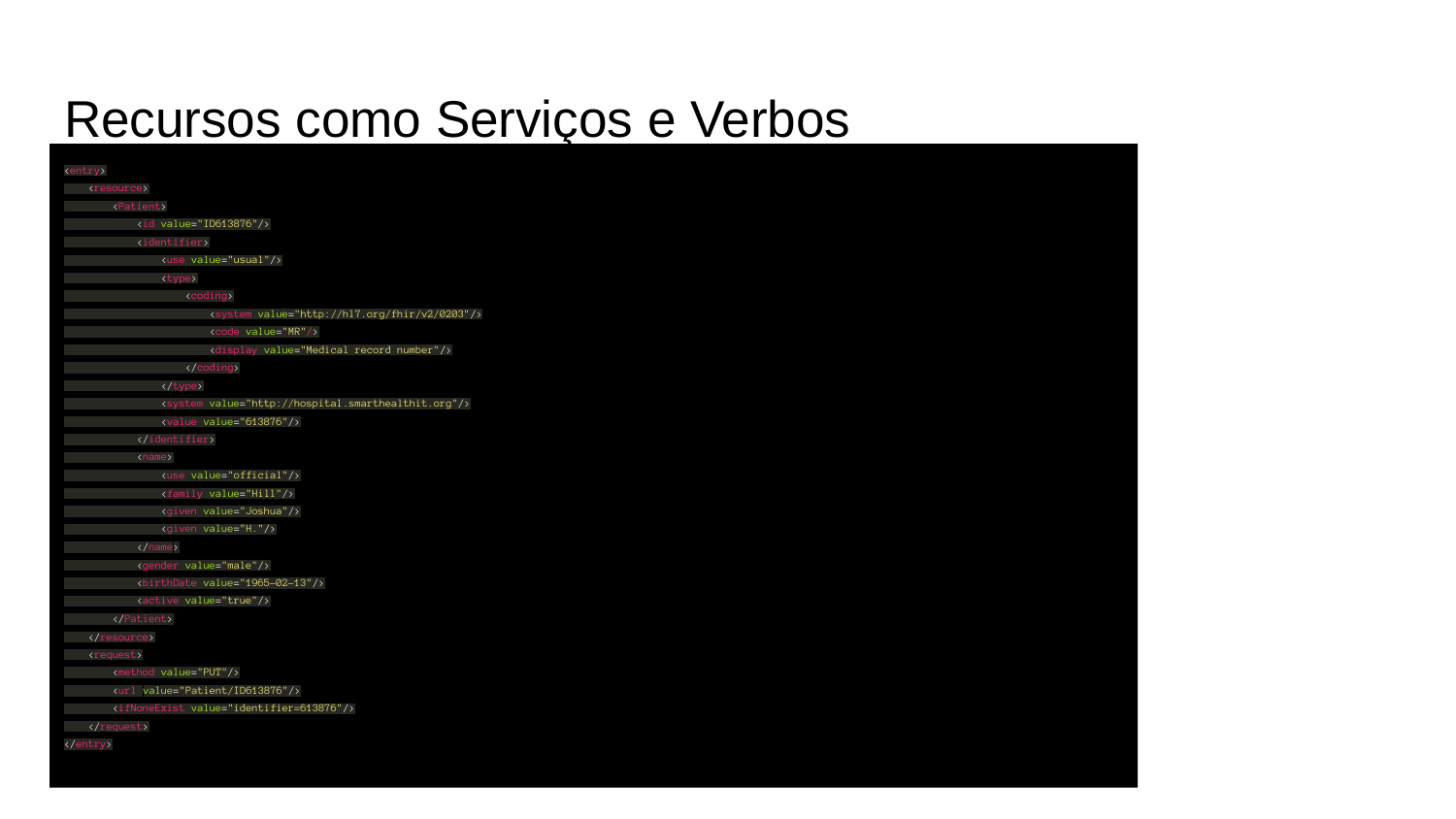

# Recursos como Serviços e Verbos
<entry>
    <resource>
        <Patient>
            <id value="ID613876"/>
            <identifier>
                <use value="usual"/>
                <type>
                    <coding>
                        <system value="http://hl7.org/fhir/v2/0203"/>
                        <code value="MR"/>
                        <display value="Medical record number"/>
                    </coding>
                </type>
                <system value="http://hospital.smarthealthit.org"/>
                <value value="613876"/>
            </identifier>
            <name>
                <use value="official"/>
                <family value="Hill"/>
                <given value="Joshua"/>
                <given value="H."/>
            </name>
            <gender value="male"/>
            <birthDate value="1965-02-13"/>
            <active value="true"/>
        </Patient>
    </resource>
    <request>
        <method value="PUT"/>
        <url value="Patient/ID613876"/>
        <ifNoneExist value="identifier=613876"/>
    </request>
</entry>